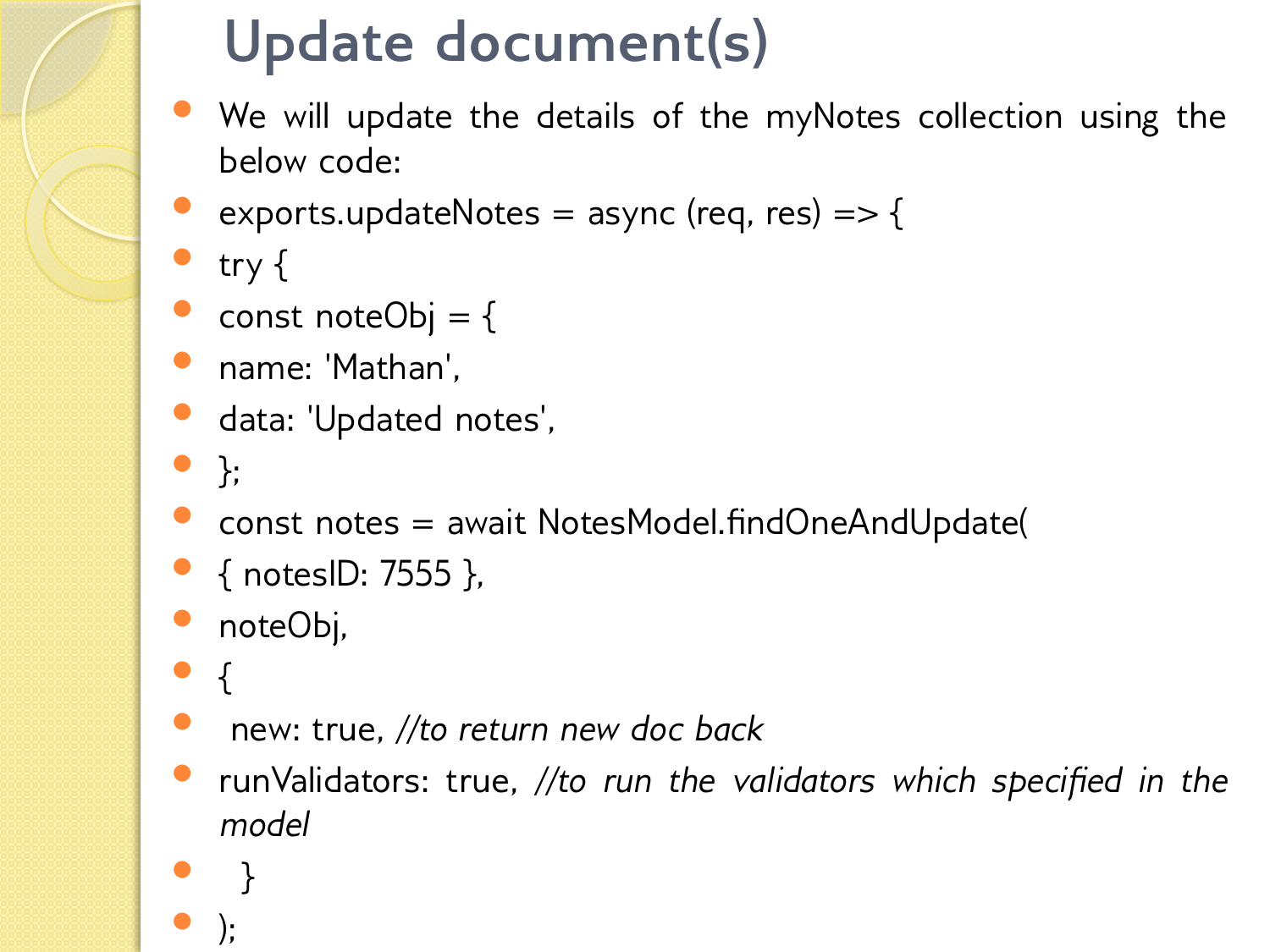

# Update document(s)
We will update the details of the myNotes collection using the below code:
exports.updateNotes = async (req, res) => {
try {
const noteObj = {
name: 'Mathan',
data: 'Updated notes',
};
const notes = await NotesModel.findOneAndUpdate(
{ notesID: 7555 },
noteObj,
{
 new: true, //to return new doc back
runValidators: true, //to run the validators which specified in the model
  }
);